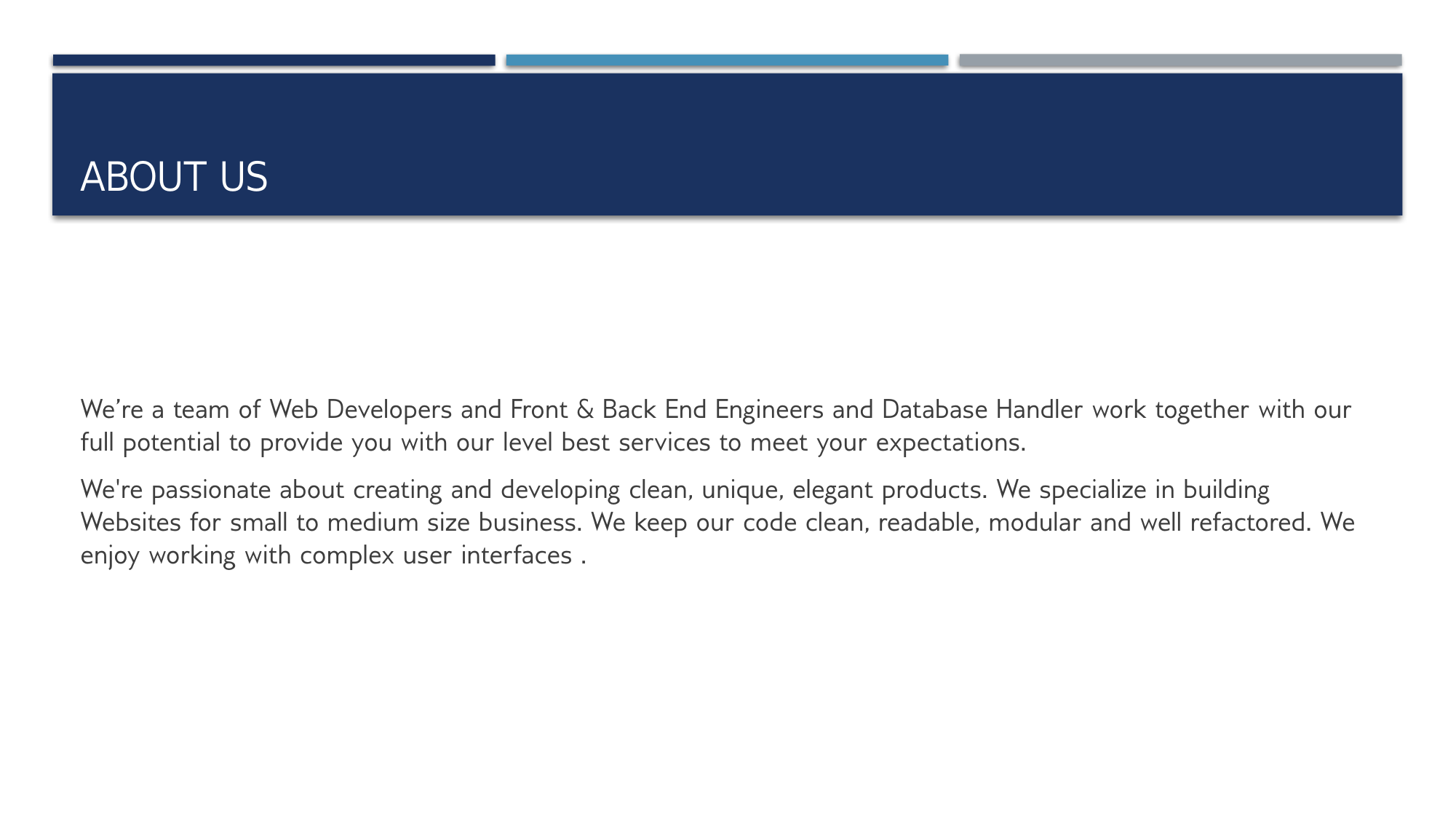

# ABOUT US
We’re a team of Web Developers and Front & Back End Engineers and Database Handler work together with our full potential to provide you with our level best services to meet your expectations.
We're passionate about creating and developing clean, unique, elegant products. We specialize in building Websites for small to medium size business. We keep our code clean, readable, modular and well refactored. We enjoy working with complex user interfaces .